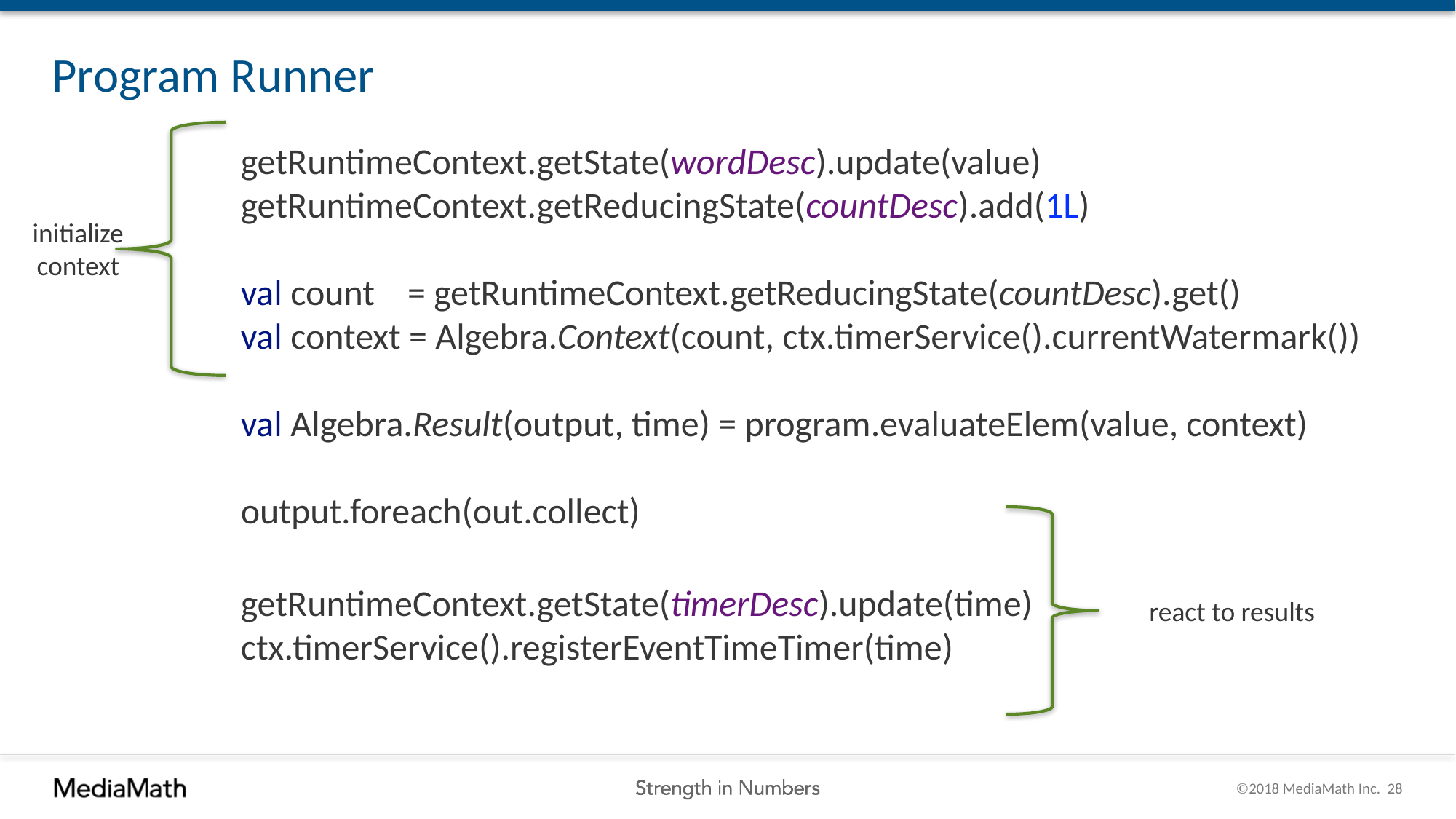

# Program Runner

  getRuntimeContext.getState(wordDesc).update(value)
  getRuntimeContext.getReducingState(countDesc).add(1L)
  val count    = getRuntimeContext.getReducingState(countDesc).get()
  val context = Algebra.Context(count, ctx.timerService().currentWatermark())
  val Algebra.Result(output, time) = program.evaluateElem(value, context)
  output.foreach(out.collect)
  getRuntimeContext.getState(timerDesc).update(time)
  ctx.timerService().registerEventTimeTimer(time)
initialize context

react to results